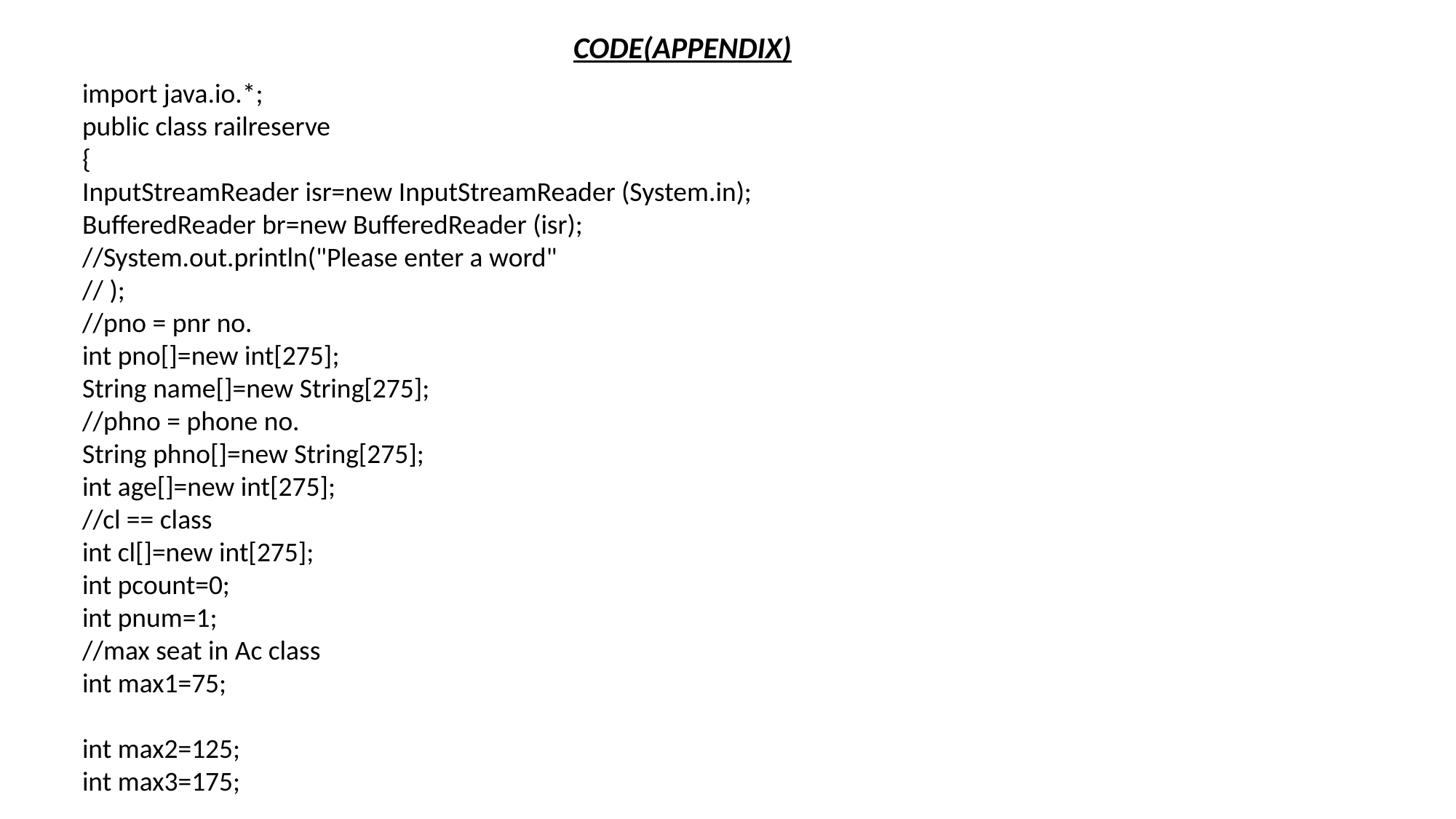

CODE(APPENDIX)
import java.io.*;
public class railreserve
{
InputStreamReader isr=new InputStreamReader (System.in);
BufferedReader br=new BufferedReader (isr);
//System.out.println("Please enter a word"
// );
//pno = pnr no.
int pno[]=new int[275];
String name[]=new String[275];
//phno = phone no.
String phno[]=new String[275];
int age[]=new int[275];
//cl == class
int cl[]=new int[275];
int pcount=0;
int pnum=1;
//max seat in Ac class
int max1=75;

int max2=125;
int max3=175;